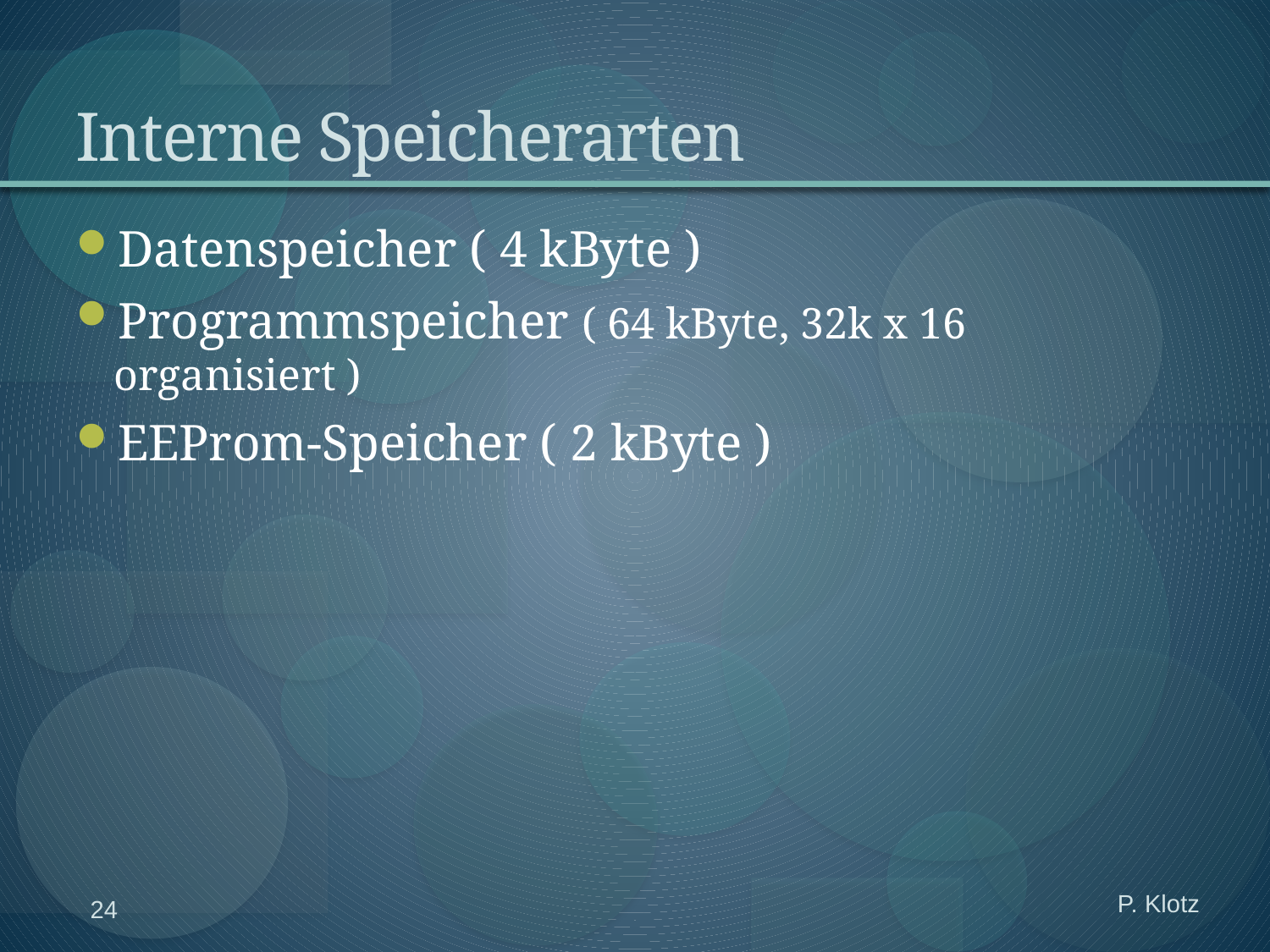

# Interne Speicherarten
Datenspeicher ( 4 kByte )
Programmspeicher ( 64 kByte, 32k x 16 organisiert )
EEProm-Speicher ( 2 kByte )
P. Klotz
24